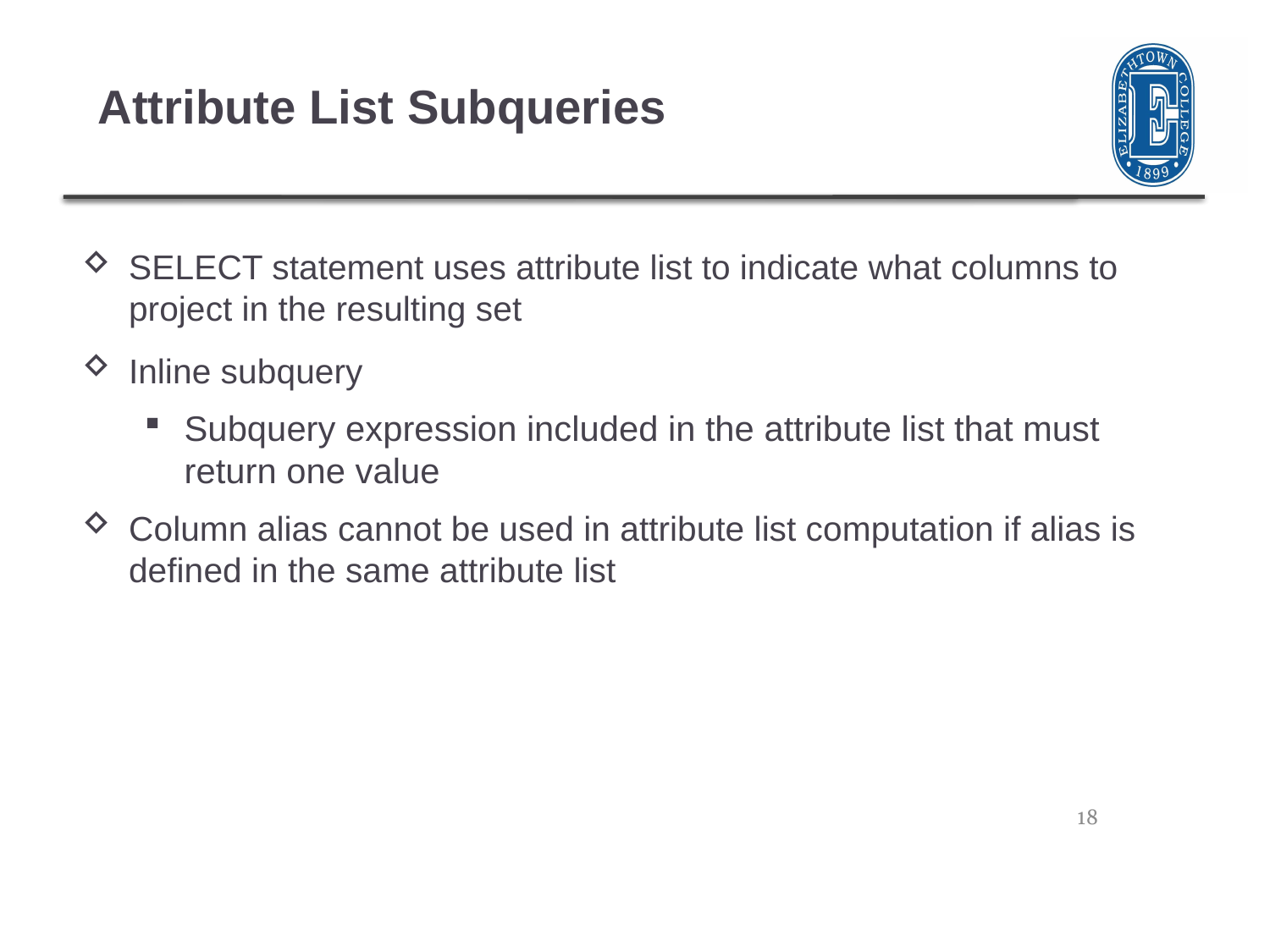

# Attribute List Subqueries
SELECT statement uses attribute list to indicate what columns to project in the resulting set
Inline subquery
Subquery expression included in the attribute list that must return one value
Column alias cannot be used in attribute list computation if alias is defined in the same attribute list

18